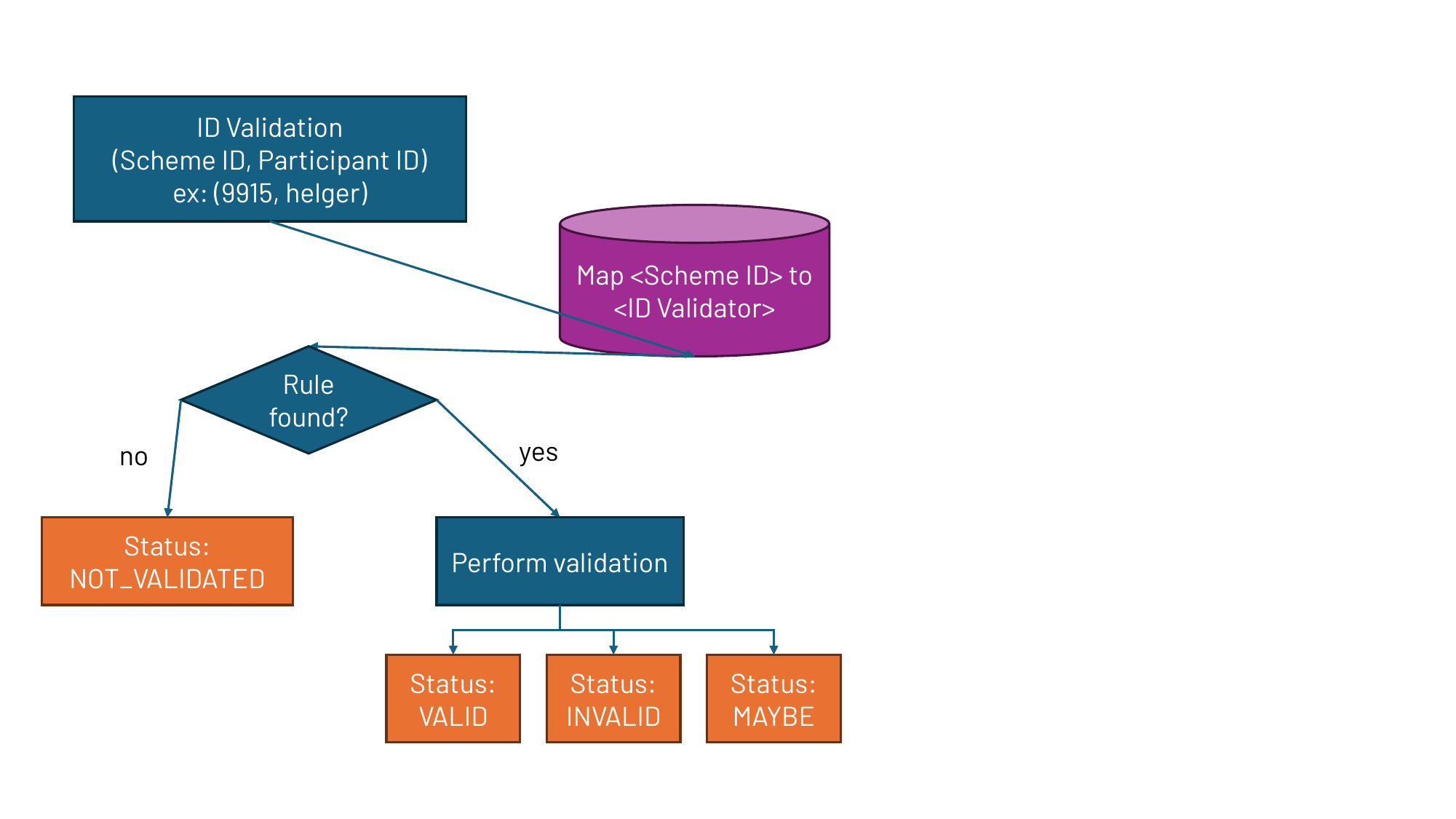

ID Validation
(Scheme ID, Participant ID)
ex: (9915, helger)
Map <Scheme ID> to <ID Validator>
Rule found?
yes
no
Status: NOT_VALIDATED
Perform validation
Status: VALID
Status: INVALID
Status: MAYBE